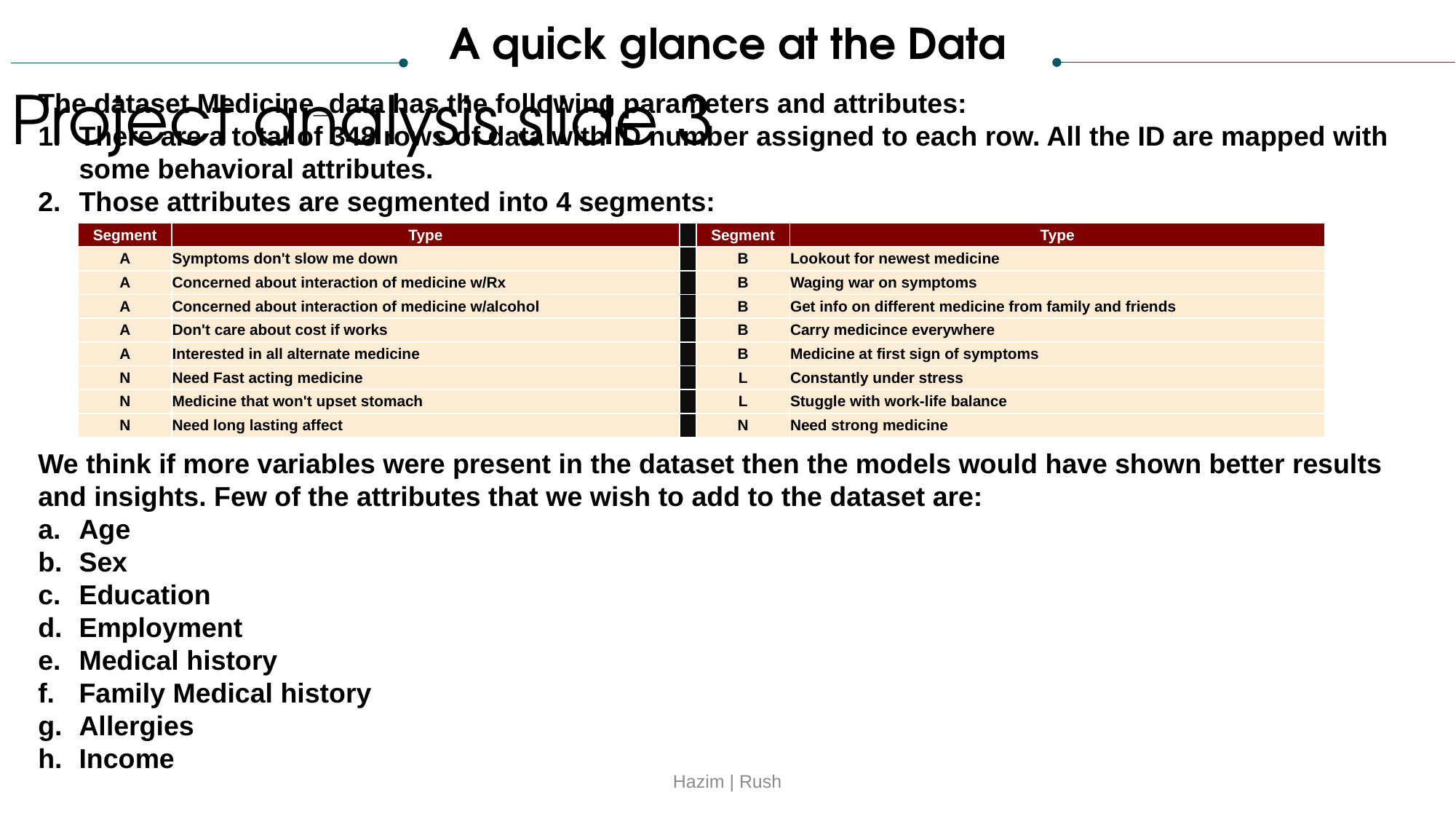

A quick glance at the Data
Project analysis slide 3
The dataset Medicine_data has the following parameters and attributes:
There are a total of 348 rows of data with ID number assigned to each row. All the ID are mapped with some behavioral attributes.
Those attributes are segmented into 4 segments:

We think if more variables were present in the dataset then the models would have shown better results and insights. Few of the attributes that we wish to add to the dataset are:
Age
Sex
Education
Employment
Medical history
Family Medical history
Allergies
Income

| Segment | Type |  | Segment | Type |
| --- | --- | --- | --- | --- |
| A | Symptoms don't slow me down |  | B | Lookout for newest medicine |
| A | Concerned about interaction of medicine w/Rx |  | B | Waging war on symptoms |
| A | Concerned about interaction of medicine w/alcohol |  | B | Get info on different medicine from family and friends |
| A | Don't care about cost if works |  | B | Carry medicince everywhere |
| A | Interested in all alternate medicine |  | B | Medicine at first sign of symptoms |
| N | Need Fast acting medicine |  | L | Constantly under stress |
| N | Medicine that won't upset stomach |  | L | Stuggle with work-life balance |
| N | Need long lasting affect |  | N | Need strong medicine |

BUILD ANALYTICAL DATASET
Hazim | Rush